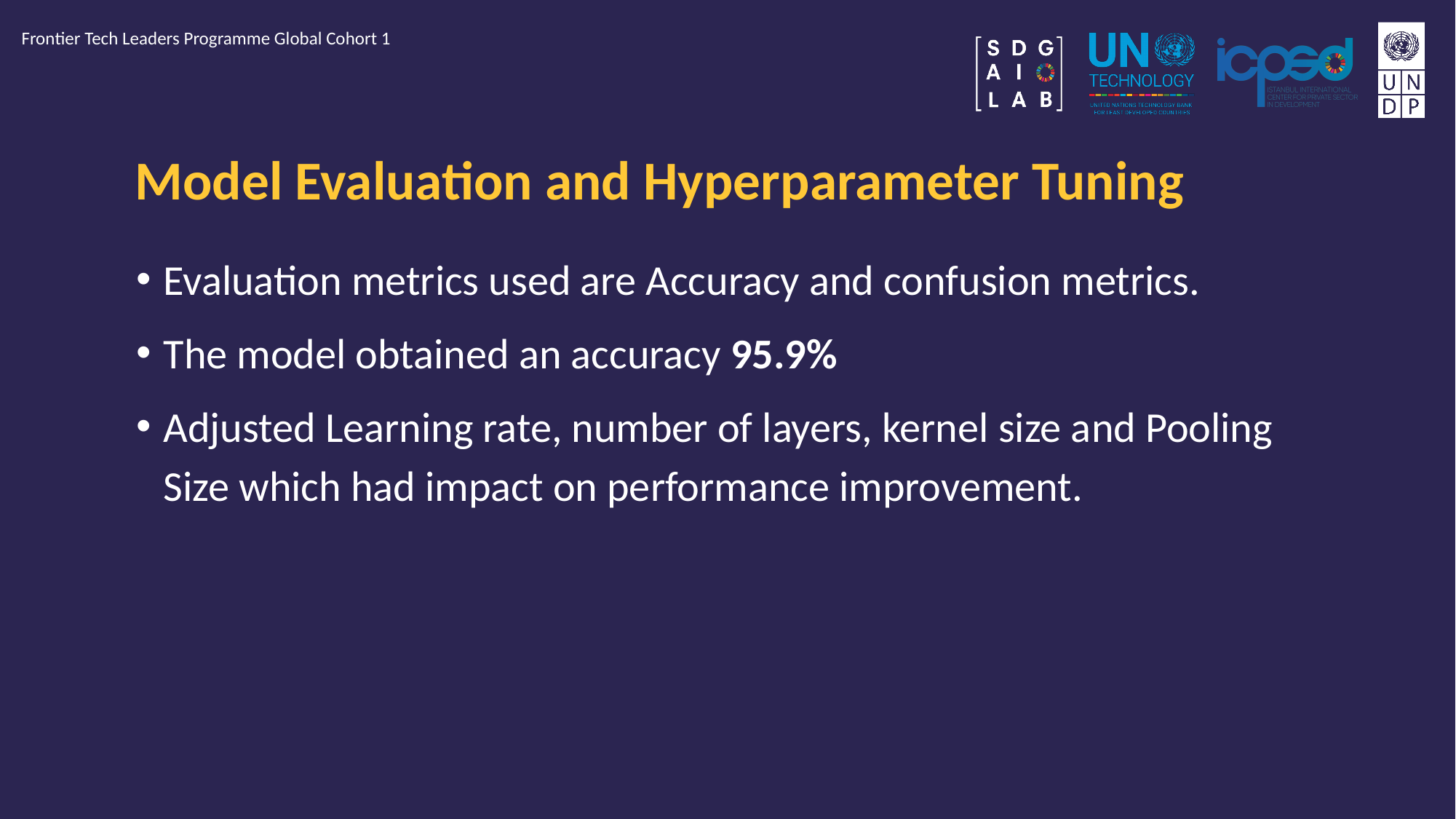

Frontier Tech Leaders Programme Global Cohort 1
# Model Evaluation and Hyperparameter Tuning
Evaluation metrics used are Accuracy and confusion metrics.
The model obtained an accuracy 95.9%
Adjusted Learning rate, number of layers, kernel size and Pooling Size which had impact on performance improvement.